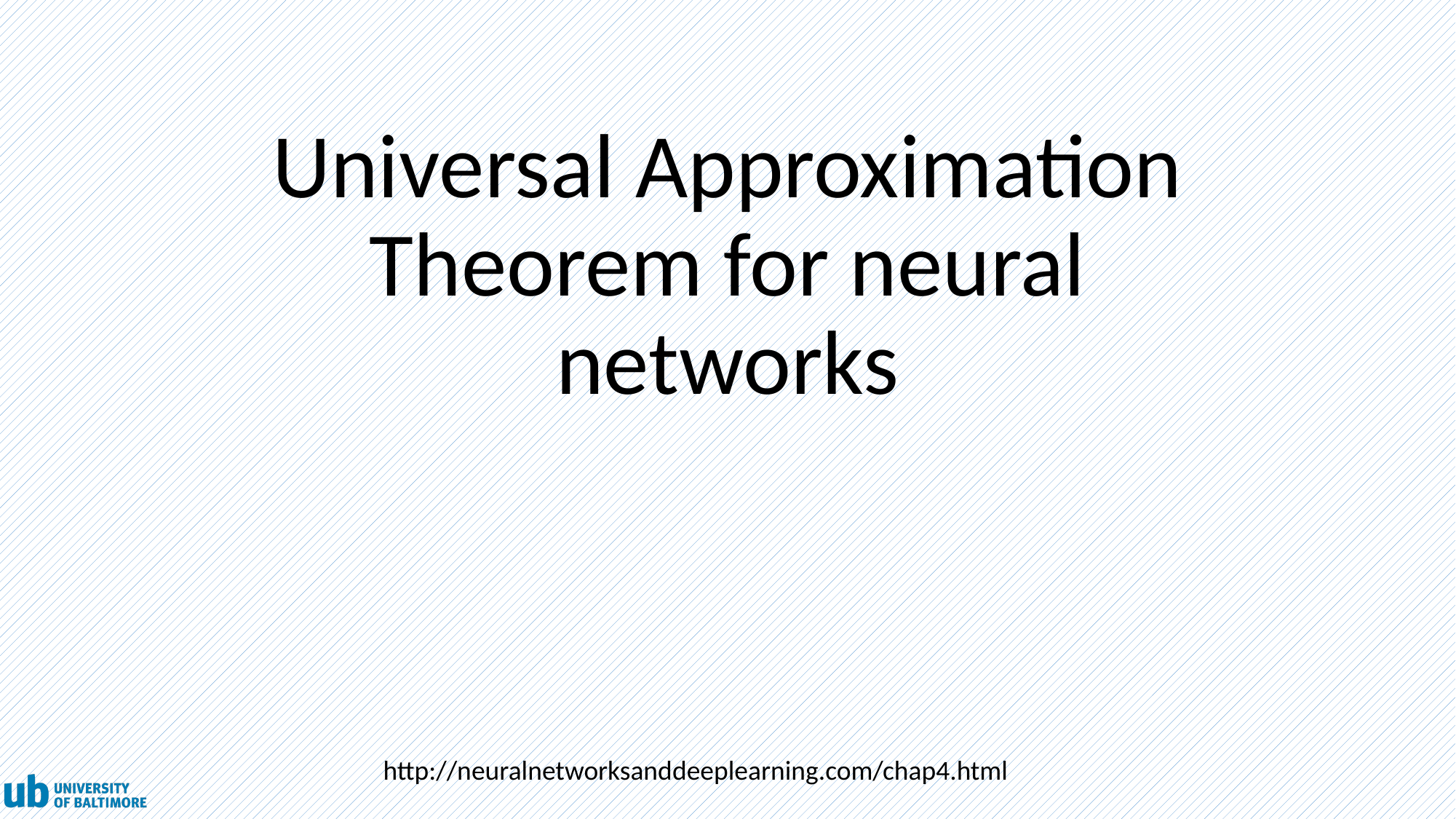

# Universal Approximation Theorem for neural networks

http://neuralnetworksanddeeplearning.com/chap4.html